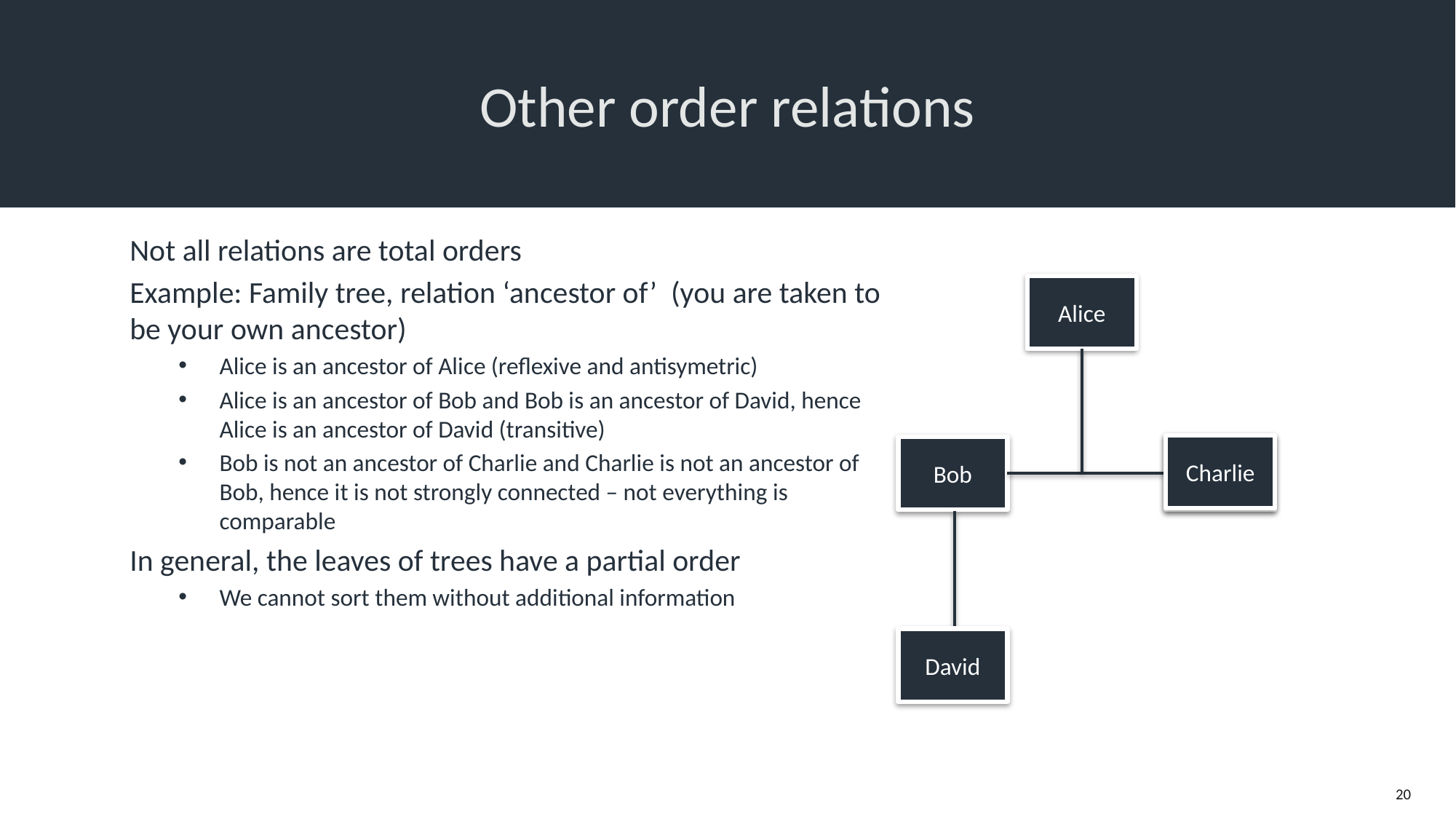

# Other order relations
Not all relations are total orders
Example: Family tree, relation ‘ancestor of’  (you are taken to be your own ancestor)
Alice is an ancestor of Alice (reflexive and antisymetric)
Alice is an ancestor of Bob and Bob is an ancestor of David, hence Alice is an ancestor of David (transitive)
Bob is not an ancestor of Charlie and Charlie is not an ancestor of Bob, hence it is not strongly connected – not everything is comparable
In general, the leaves of trees have a partial order
We cannot sort them without additional information
Alice
Charlie
Bob
Charlie
David